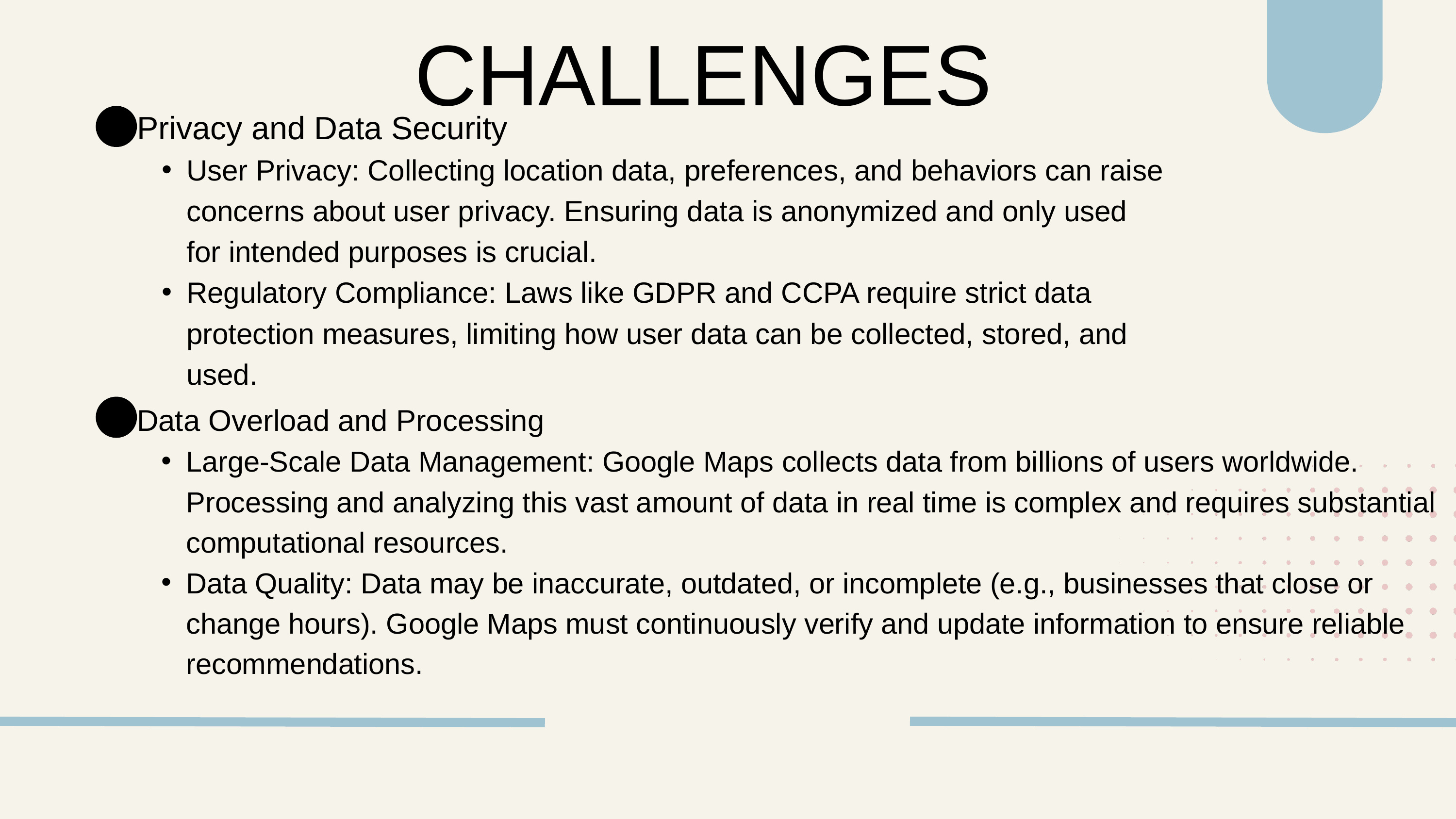

CHALLENGES
Privacy and Data Security
User Privacy: Collecting location data, preferences, and behaviors can raise concerns about user privacy. Ensuring data is anonymized and only used for intended purposes is crucial.
Regulatory Compliance: Laws like GDPR and CCPA require strict data protection measures, limiting how user data can be collected, stored, and used.

Data Overload and Processing
Large-Scale Data Management: Google Maps collects data from billions of users worldwide. Processing and analyzing this vast amount of data in real time is complex and requires substantial computational resources.
Data Quality: Data may be inaccurate, outdated, or incomplete (e.g., businesses that close or change hours). Google Maps must continuously verify and update information to ensure reliable recommendations.